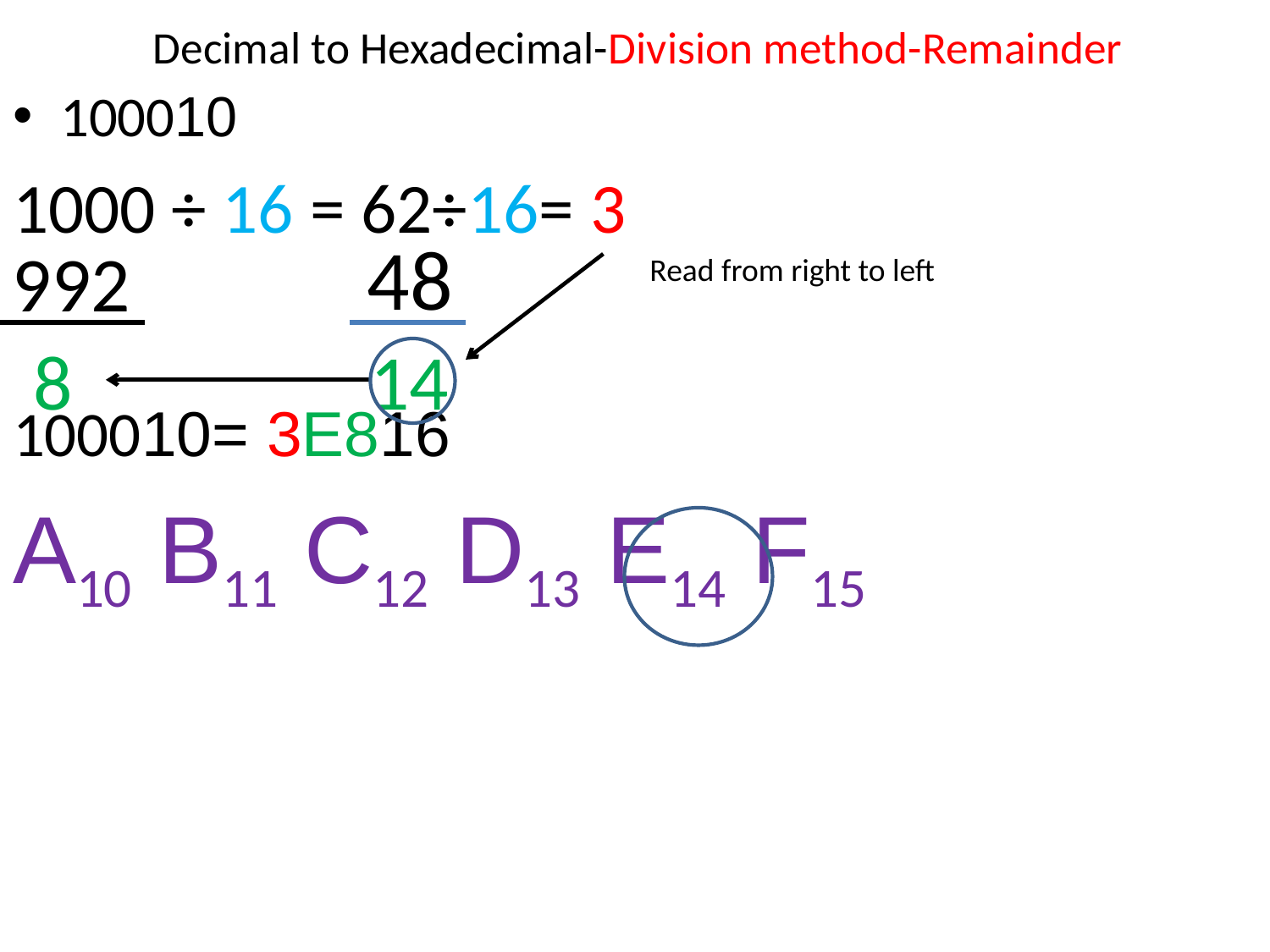

# Decimal to Hexadecimal-Division method-Remainder
100010
1000 ÷ 16 = 62÷16= 3

100010= 3E816
A10 B11 C12 D13 E14 F15

48
992
Read from right to left
8                 14